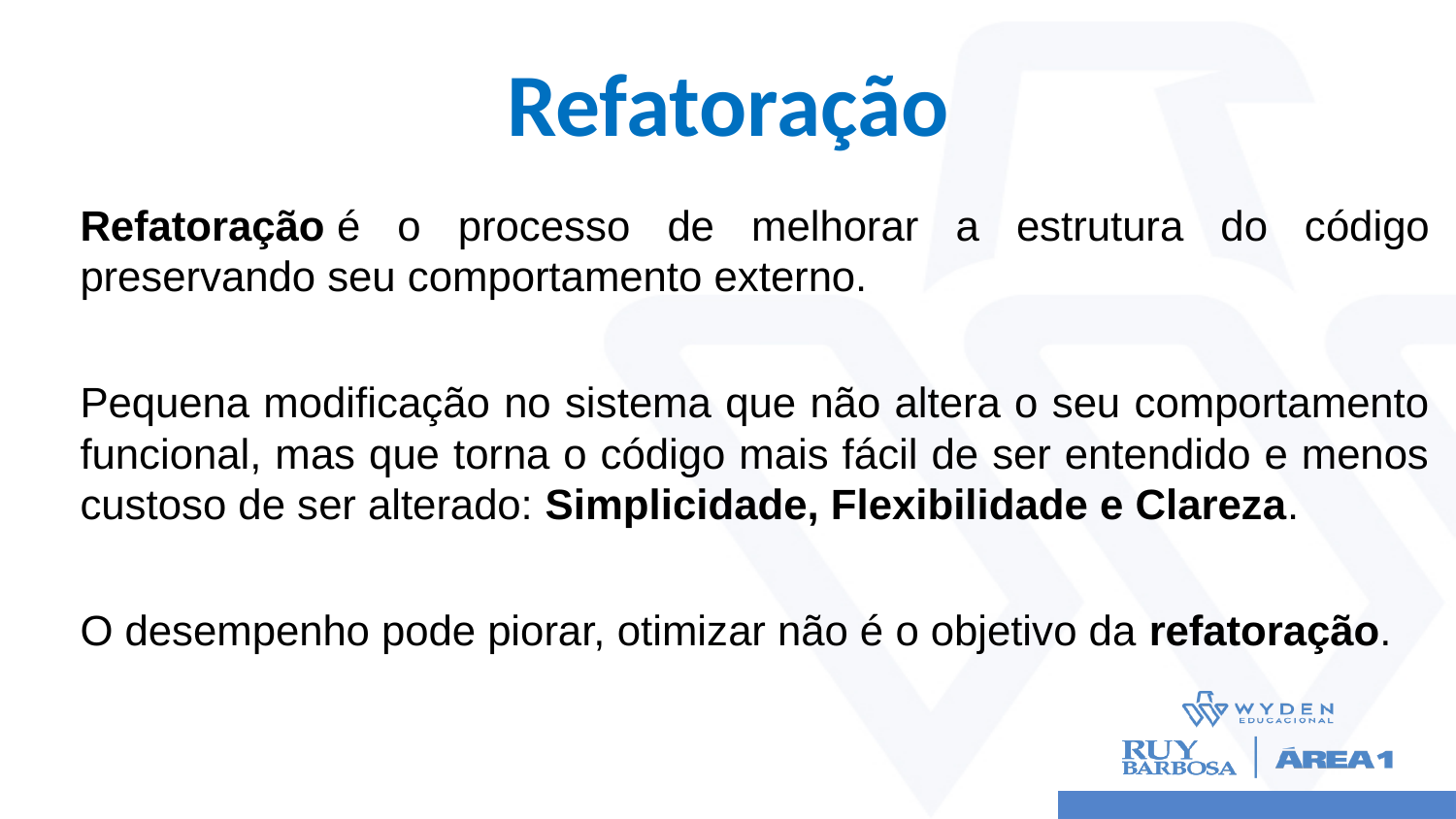

# Refatoração
Refatoração é o processo de melhorar a estrutura do código preservando seu comportamento externo.

Pequena modificação no sistema que não altera o seu comportamento funcional, mas que torna o código mais fácil de ser entendido e menos custoso de ser alterado: Simplicidade, Flexibilidade e Clareza.

O desempenho pode piorar, otimizar não é o objetivo da refatoração.